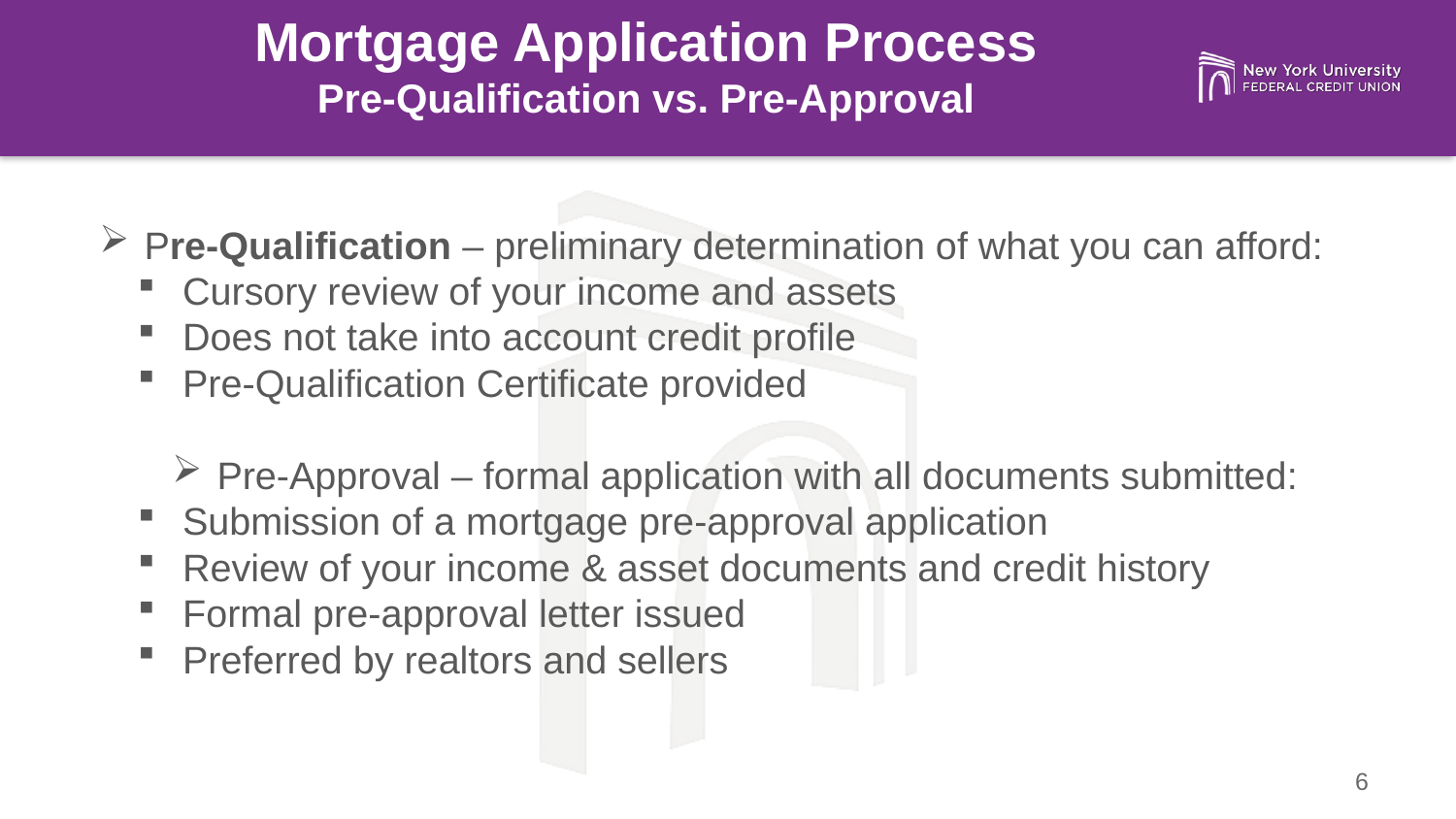

Mortgage Application Process
Pre-Qualification vs. Pre-Approval

 Pre-Qualification – preliminary determination of what you can afford:
 Cursory review of your income and assets
 Does not take into account credit profile
 Pre-Qualification Certificate provided

 Pre-Approval – formal application with all documents submitted:
 Submission of a mortgage pre-approval application
 Review of your income & asset documents and credit history
 Formal pre-approval letter issued
 Preferred by realtors and sellers
6